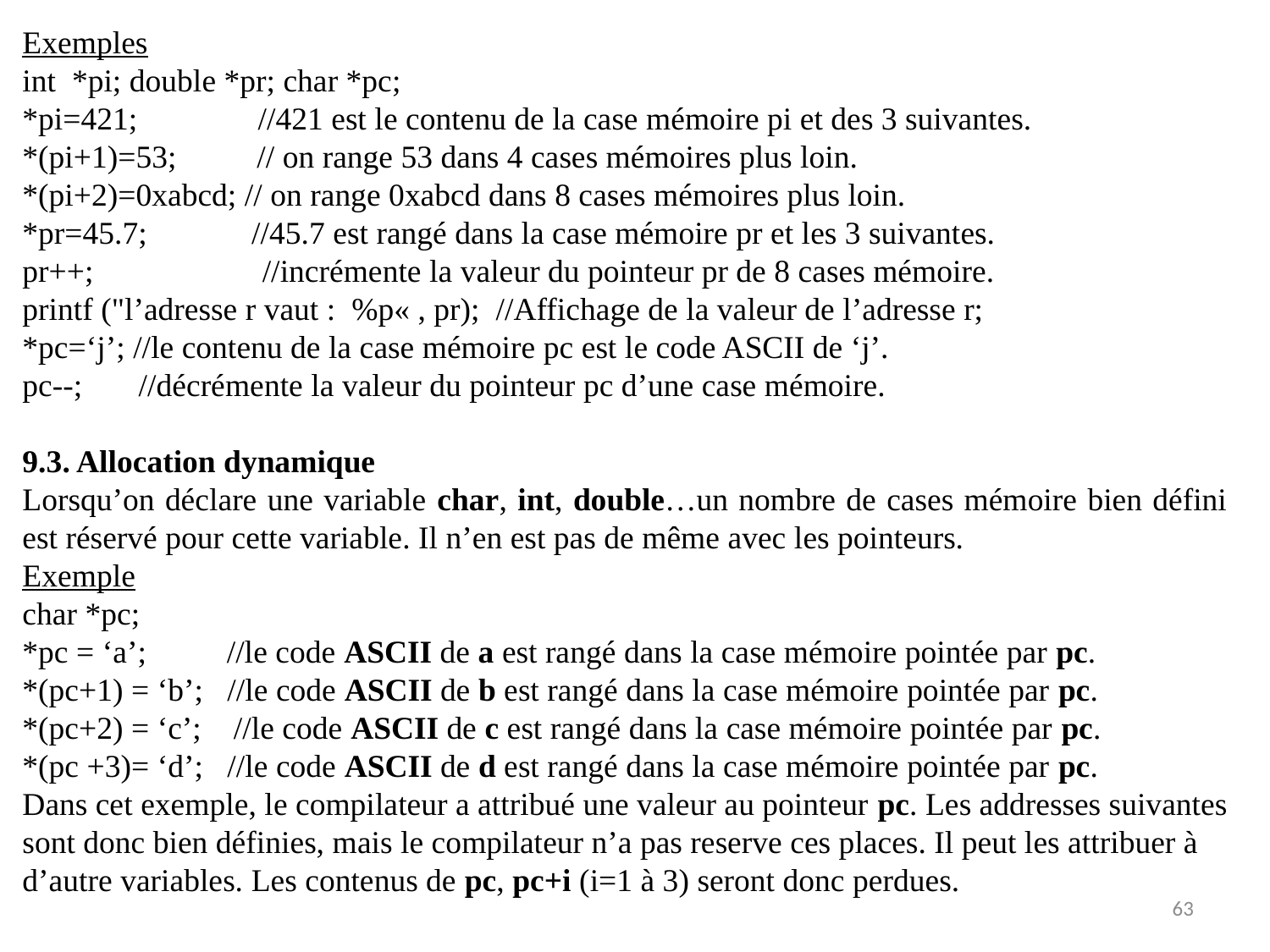

Exemples
int  *pi; double *pr; char *pc;
*pi=421;               //421 est le contenu de la case mémoire pi et des 3 suivantes.
*(pi+1)=53;          // on range 53 dans 4 cases mémoires plus loin.
*(pi+2)=0xabcd; // on range 0xabcd dans 8 cases mémoires plus loin.
*pr=45.7;             //45.7 est rangé dans la case mémoire pr et les 3 suivantes.
pr++;                     //incrémente la valeur du pointeur pr de 8 cases mémoire.
printf ("l’adresse r vaut :  %p« , pr);  //Affichage de la valeur de l’adresse r;
*pc=‘j’; //le contenu de la case mémoire pc est le code ASCII de ‘j’.
pc--;       //décrémente la valeur du pointeur pc d’une case mémoire.

9.3. Allocation dynamique
Lorsqu’on déclare une variable char, int, double…un nombre de cases mémoire bien défini est réservé pour cette variable. Il n’en est pas de même avec les pointeurs.
Exemple
char *pc;
*pc = ‘a’;          //le code ASCII de a est rangé dans la case mémoire pointée par pc.
*(pc+1) = ‘b’;   //le code ASCII de b est rangé dans la case mémoire pointée par pc.
*(pc+2) = ‘c’;    //le code ASCII de c est rangé dans la case mémoire pointée par pc.
*(pc +3)= ‘d’;   //le code ASCII de d est rangé dans la case mémoire pointée par pc.
Dans cet exemple, le compilateur a attribué une valeur au pointeur pc. Les addresses suivantes sont donc bien définies, mais le compilateur n’a pas reserve ces places. Il peut les attribuer à d’autre variables. Les contenus de pc, pc+i (i=1 à 3) seront donc perdues.
63